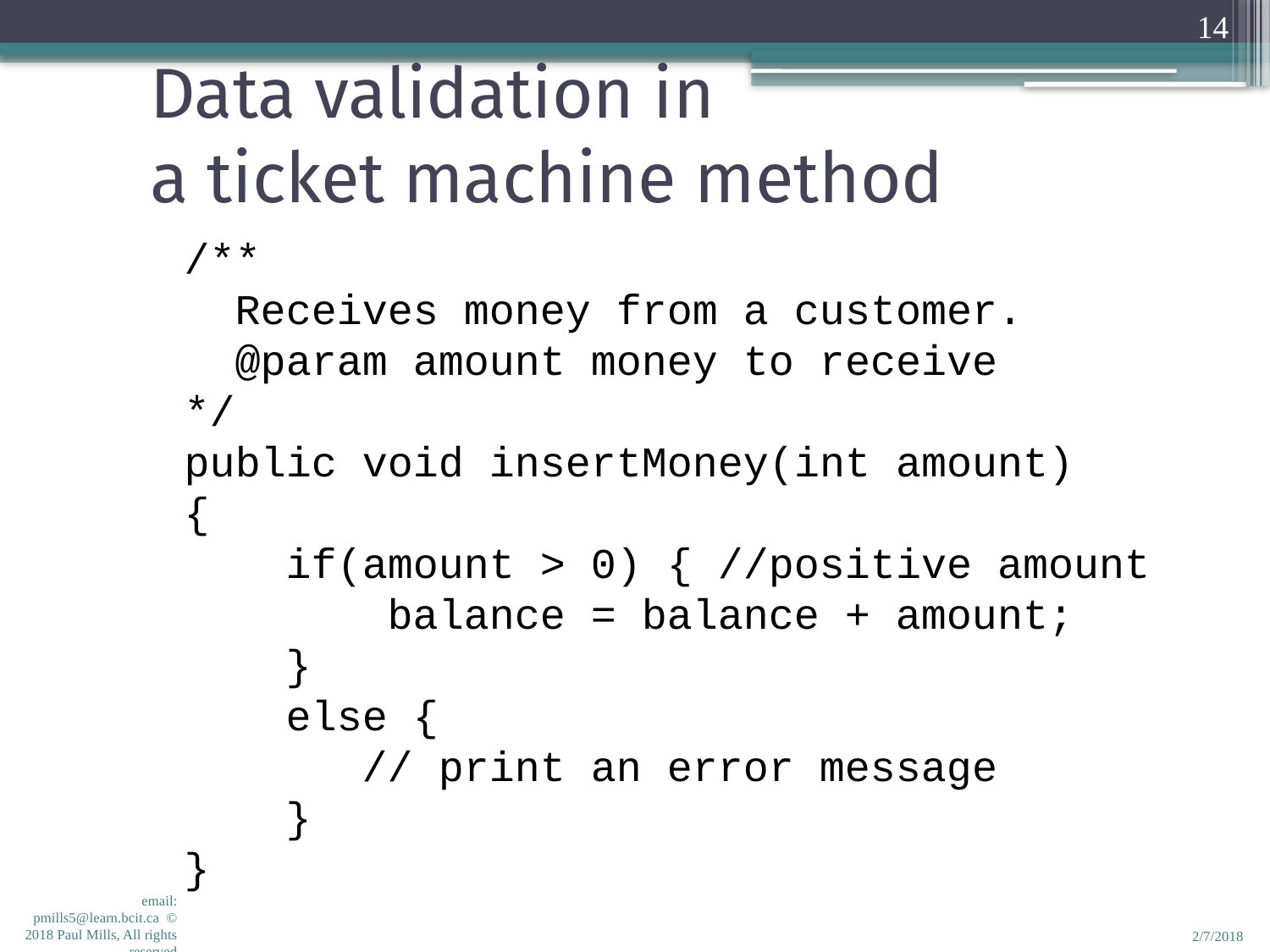

14
Data validation in
a ticket machine method
/**
  Receives money from a customer.
  @param amount money to receive
*/
public void insertMoney(int amount)
{
    if(amount > 0) { //positive amount
        balance = balance + amount;
    }
    else {
       // print an error message
    }
}
email: pmills5@learn.bcit.ca  © 2018 Paul Mills, All rights reserved
2/7/2018